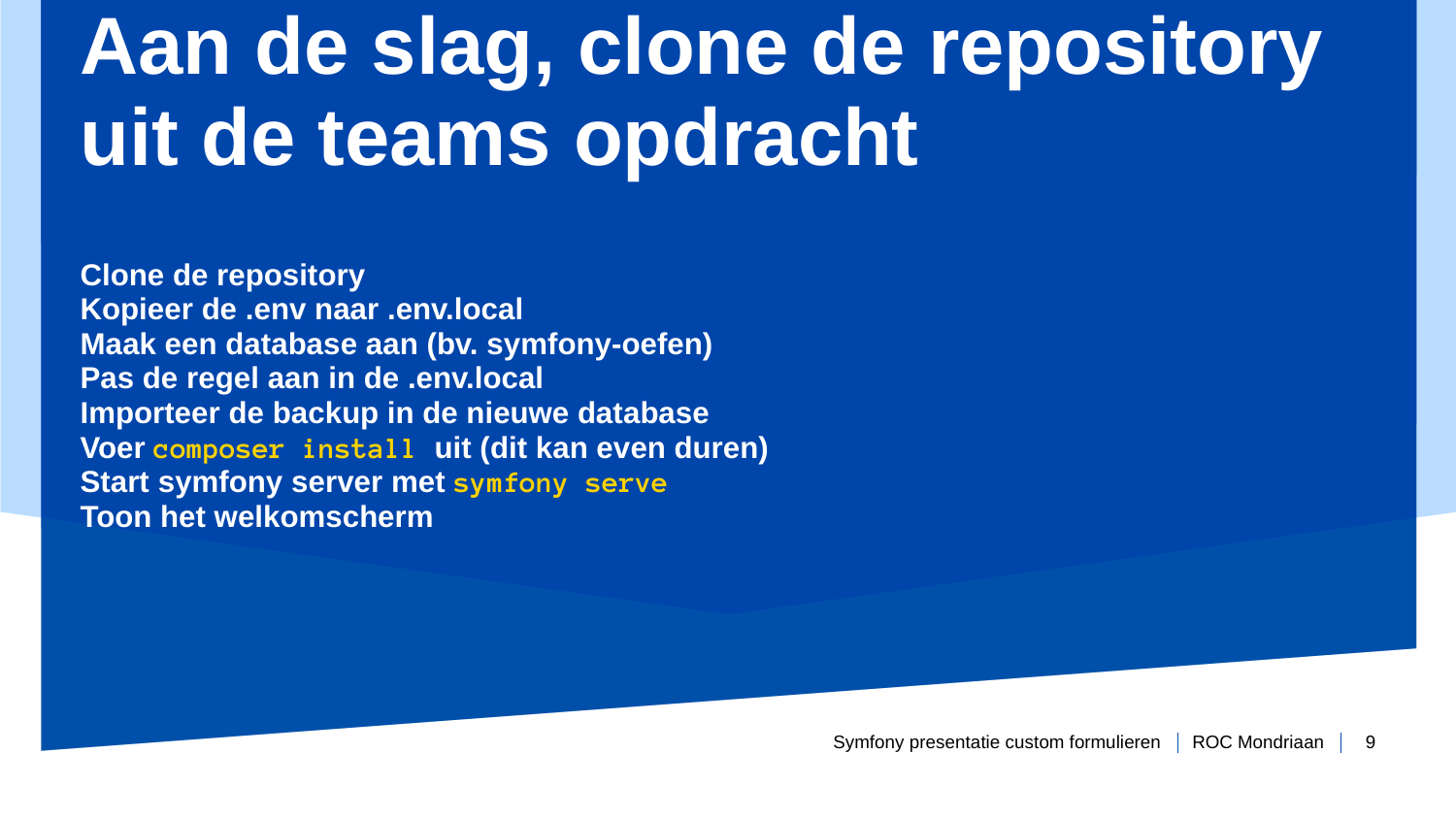

# Aan de slag, clone de repository uit de teams opdracht Clone de repository Kopieer de .env naar .env.local Maak een database aan (bv. symfony-oefen) Pas de regel aan in de .env.local Importeer de backup in de nieuwe database Voer composer install uit (dit kan even duren) Start symfony server met symfony serve Toon het welkomscherm
Symfony presentatie custom formulieren
9
Periode 8 - week 3